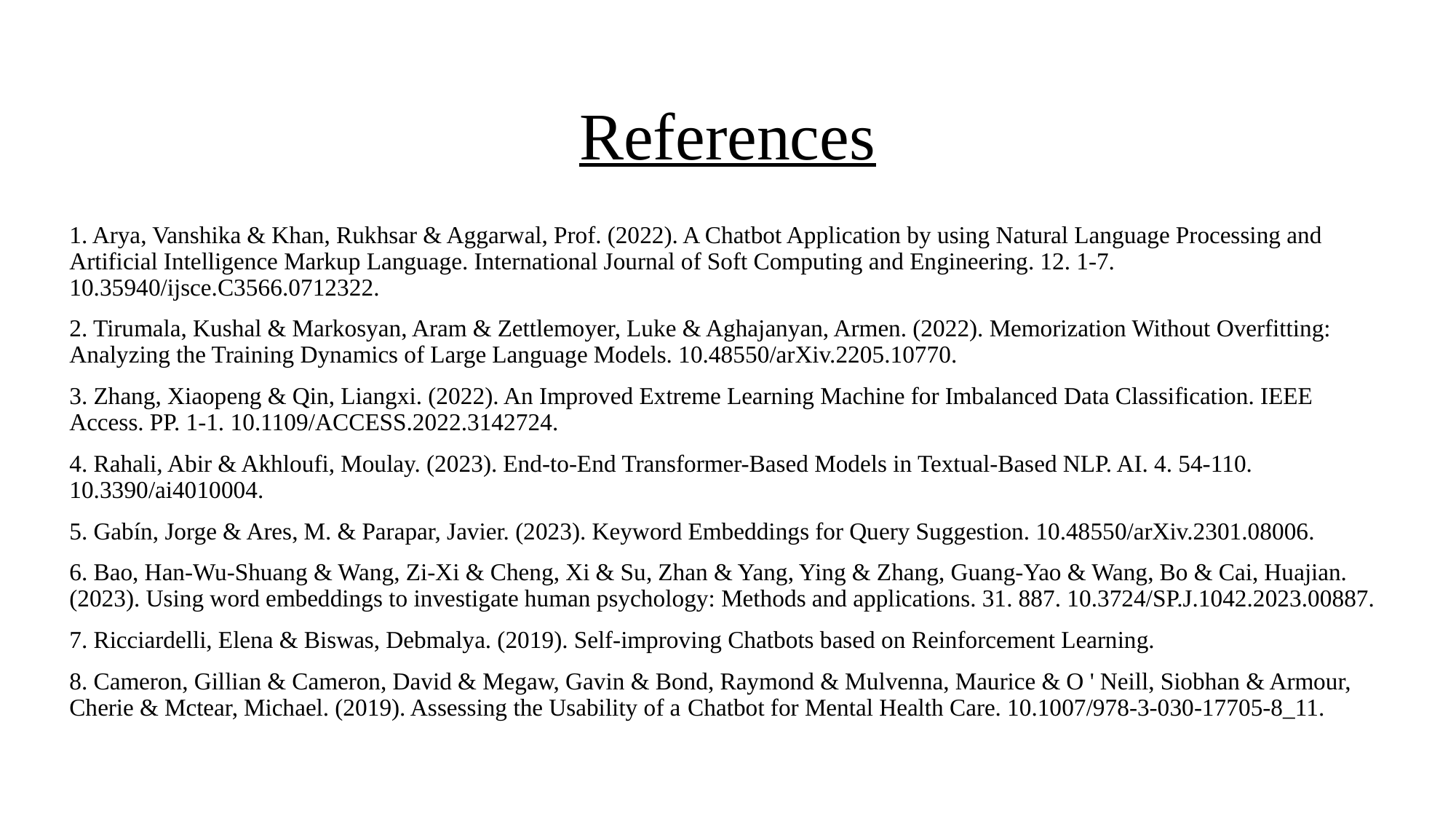

# References
1. Arya, Vanshika & Khan, Rukhsar & Aggarwal, Prof. (2022). A Chatbot Application by using Natural Language Processing and Artificial Intelligence Markup Language. International Journal of Soft Computing and Engineering. 12. 1-7. 10.35940/ijsce.C3566.0712322.
2. Tirumala, Kushal & Markosyan, Aram & Zettlemoyer, Luke & Aghajanyan, Armen. (2022). Memorization Without Overfitting: Analyzing the Training Dynamics of Large Language Models. 10.48550/arXiv.2205.10770.
3. Zhang, Xiaopeng & Qin, Liangxi. (2022). An Improved Extreme Learning Machine for Imbalanced Data Classification. IEEE  Access. PP. 1-1. 10.1109/ACCESS.2022.3142724.
4. Rahali, Abir & Akhloufi, Moulay. (2023). End-to-End Transformer-Based Models in Textual-Based NLP. AI. 4. 54-110. 10.3390/ai4010004.
5. Gabín, Jorge & Ares, M. & Parapar, Javier. (2023). Keyword Embeddings for Query Suggestion. 10.48550/arXiv.2301.08006.
6. Bao, Han-Wu-Shuang & Wang, Zi-Xi & Cheng, Xi & Su, Zhan & Yang, Ying & Zhang, Guang-Yao & Wang, Bo & Cai, Huajian. (2023). Using word embeddings to investigate human psychology: Methods and applications. 31. 887. 10.3724/SP.J.1042.2023.00887.
7. Ricciardelli, Elena & Biswas, Debmalya. (2019). Self-improving Chatbots based on Reinforcement Learning.
8. Cameron, Gillian & Cameron, David & Megaw, Gavin & Bond, Raymond & Mulvenna, Maurice & O ' Neill, Siobhan & Armour, Cherie & Mctear, Michael. (2019). Assessing the Usability of a Chatbot for Mental Health Care. 10.1007/978-3-030-17705-8_11.